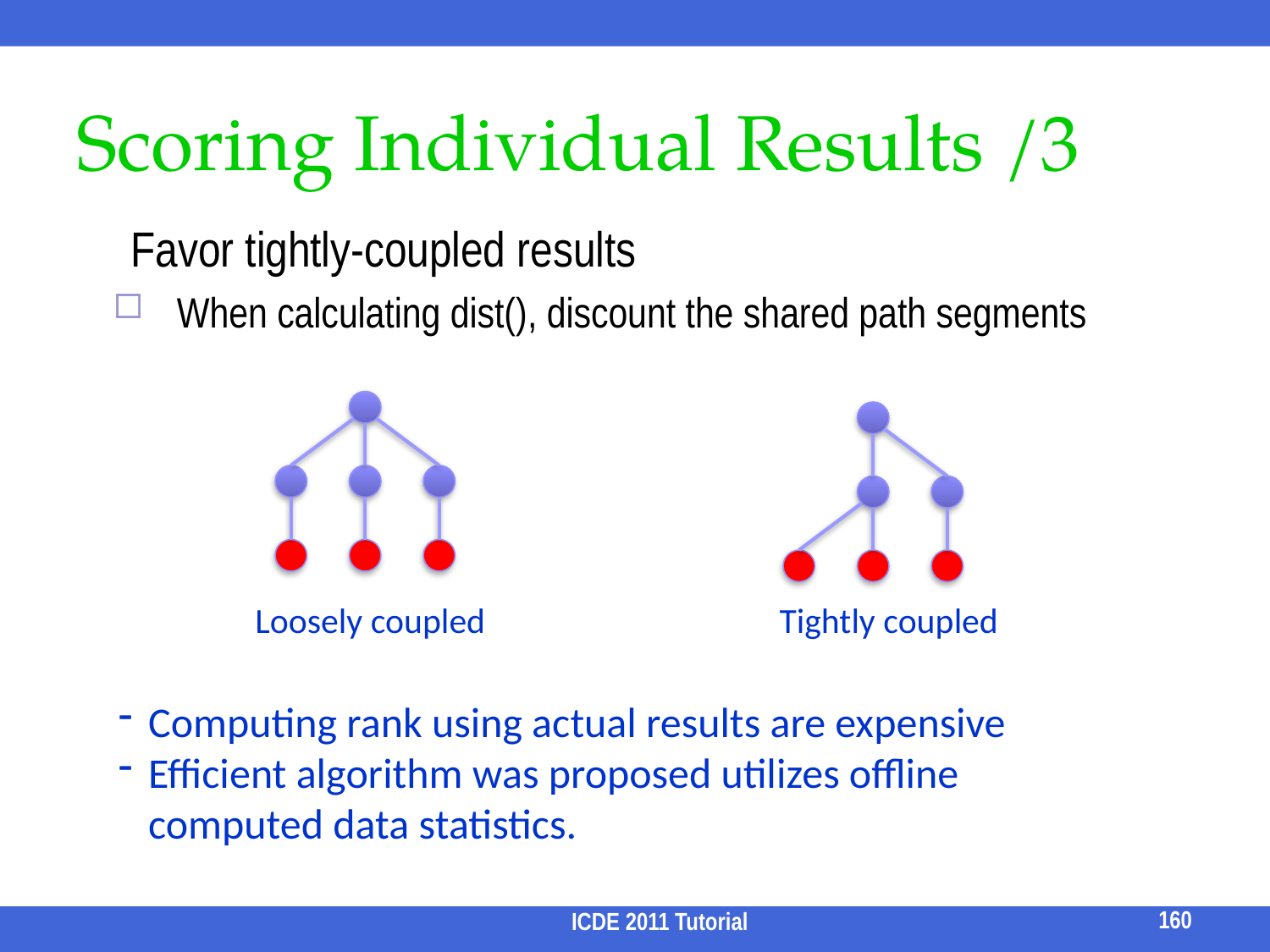

# Scoring Individual Results /3
Favor tightly-coupled results
When calculating dist(), discount the shared path segments

Loosely coupled
Tightly coupled
Computing rank using actual results are expensive
Efficient algorithm was proposed utilizes offline computed data statistics.
160
ICDE 2011 Tutorial